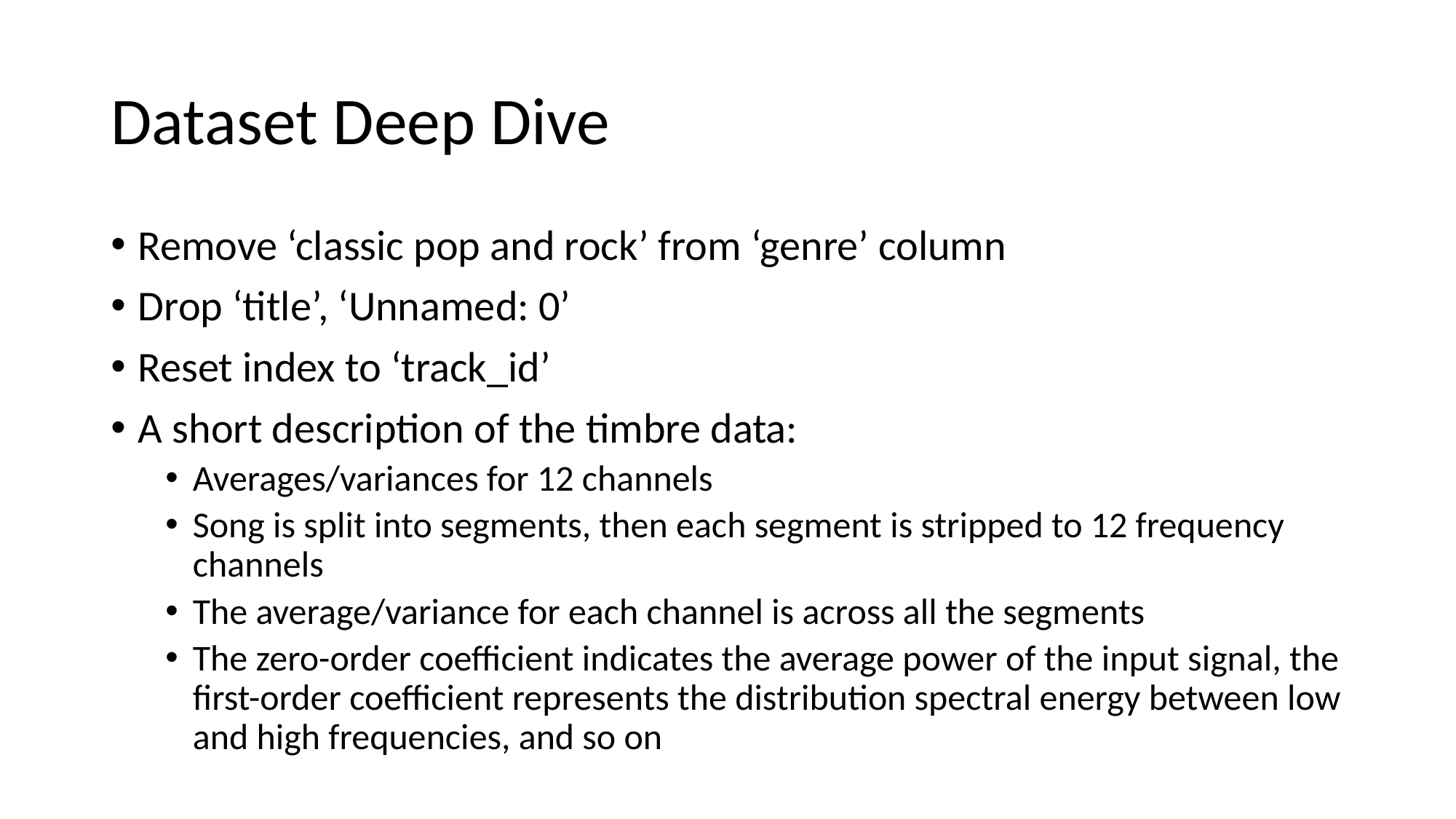

# Dataset Deep Dive
Remove ‘classic pop and rock’ from ‘genre’ column
Drop ‘title’, ‘Unnamed: 0’
Reset index to ‘track_id’
A short description of the timbre data:
Averages/variances for 12 channels
Song is split into segments, then each segment is stripped to 12 frequency channels
The average/variance for each channel is across all the segments
The zero-order coefficient indicates the average power of the input signal, the first-order coefficient represents the distribution spectral energy between low and high frequencies, and so on